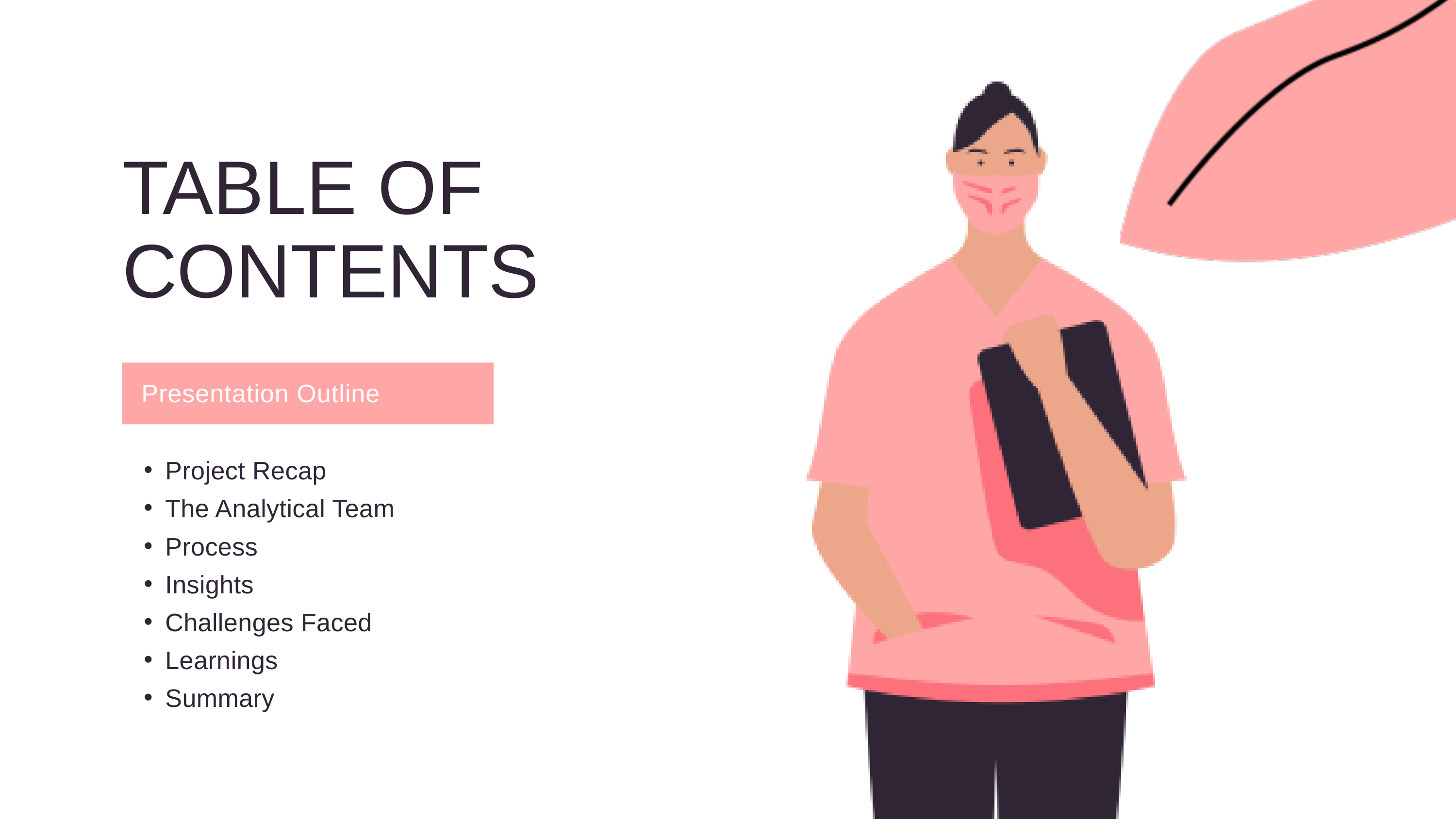

TABLE OF CONTENTS

Presentation Outline
Project Recap
The Analytical Team
Process
Insights
Challenges Faced
Learnings
Summary